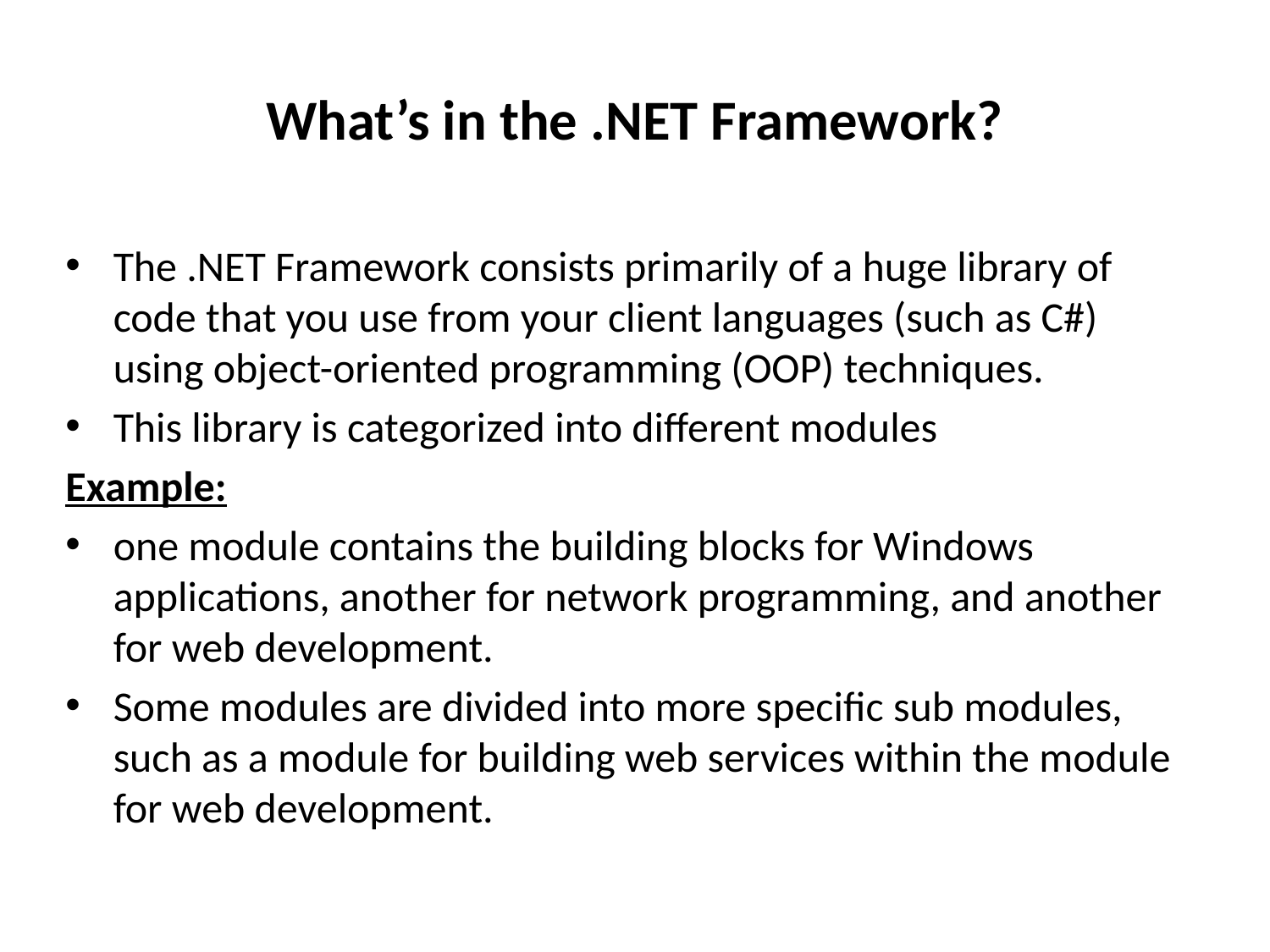

# What’s in the .NET Framework?
The .NET Framework consists primarily of a huge library of code that you use from your client languages (such as C#) using object-oriented programming (OOP) techniques.
This library is categorized into different modules
Example:
one module contains the building blocks for Windows applications, another for network programming, and another for web development.
Some modules are divided into more specific sub modules, such as a module for building web services within the module for web development.